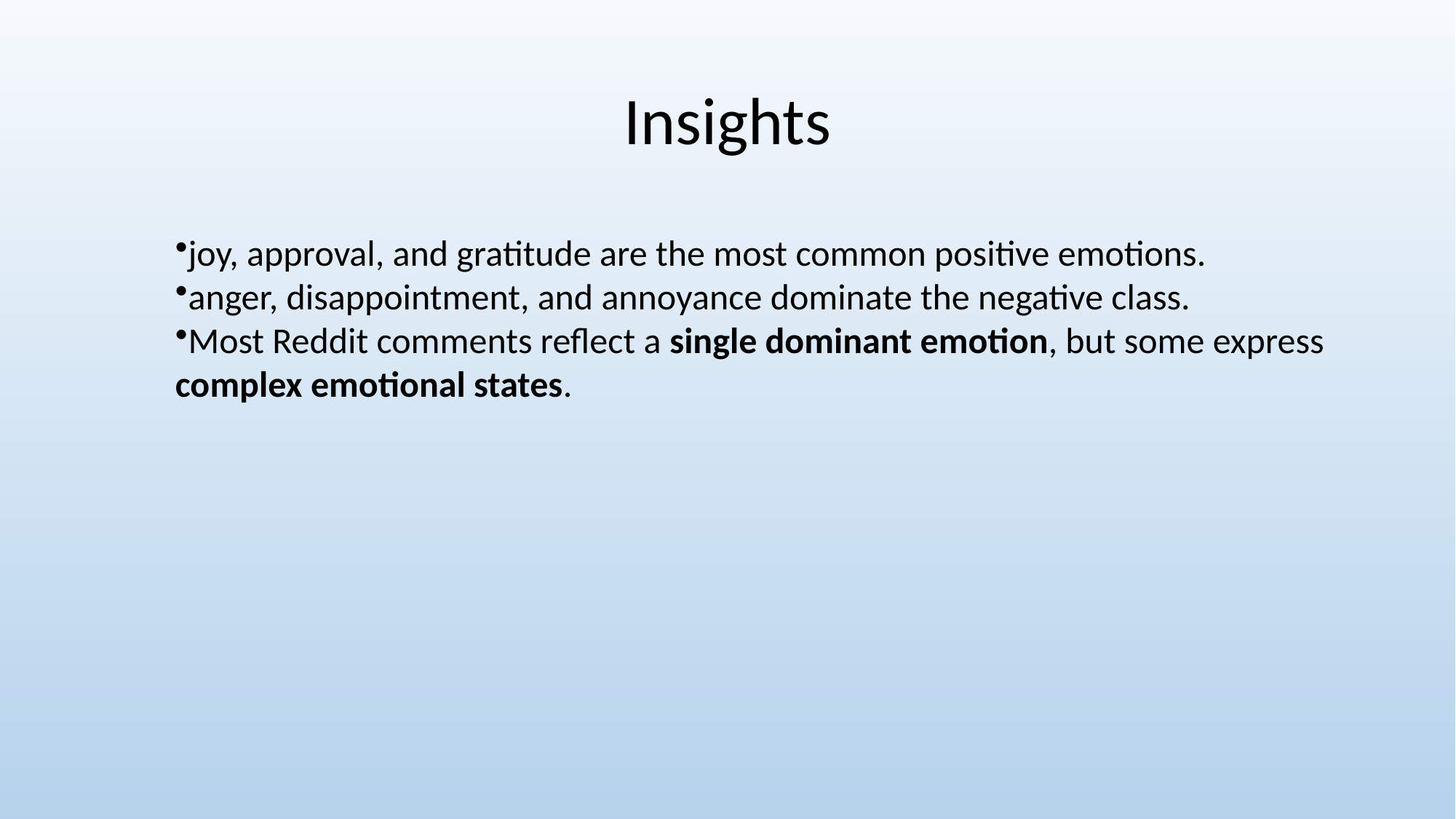

# Insights
joy, approval, and gratitude are the most common positive emotions.
anger, disappointment, and annoyance dominate the negative class.
Most Reddit comments reflect a single dominant emotion, but some express complex emotional states.